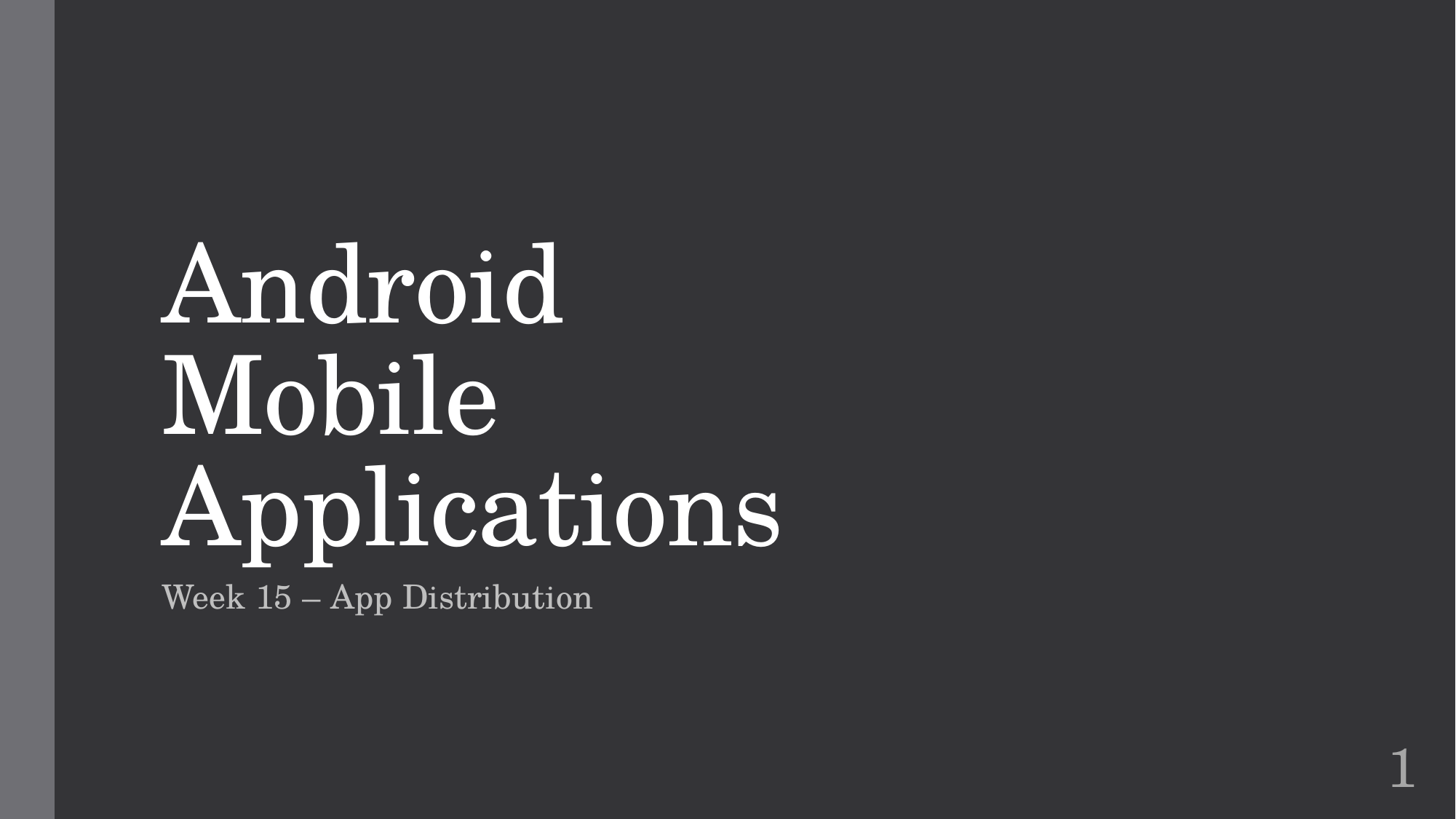

# Android Mobile Applications
Week 15 – App Distribution
1